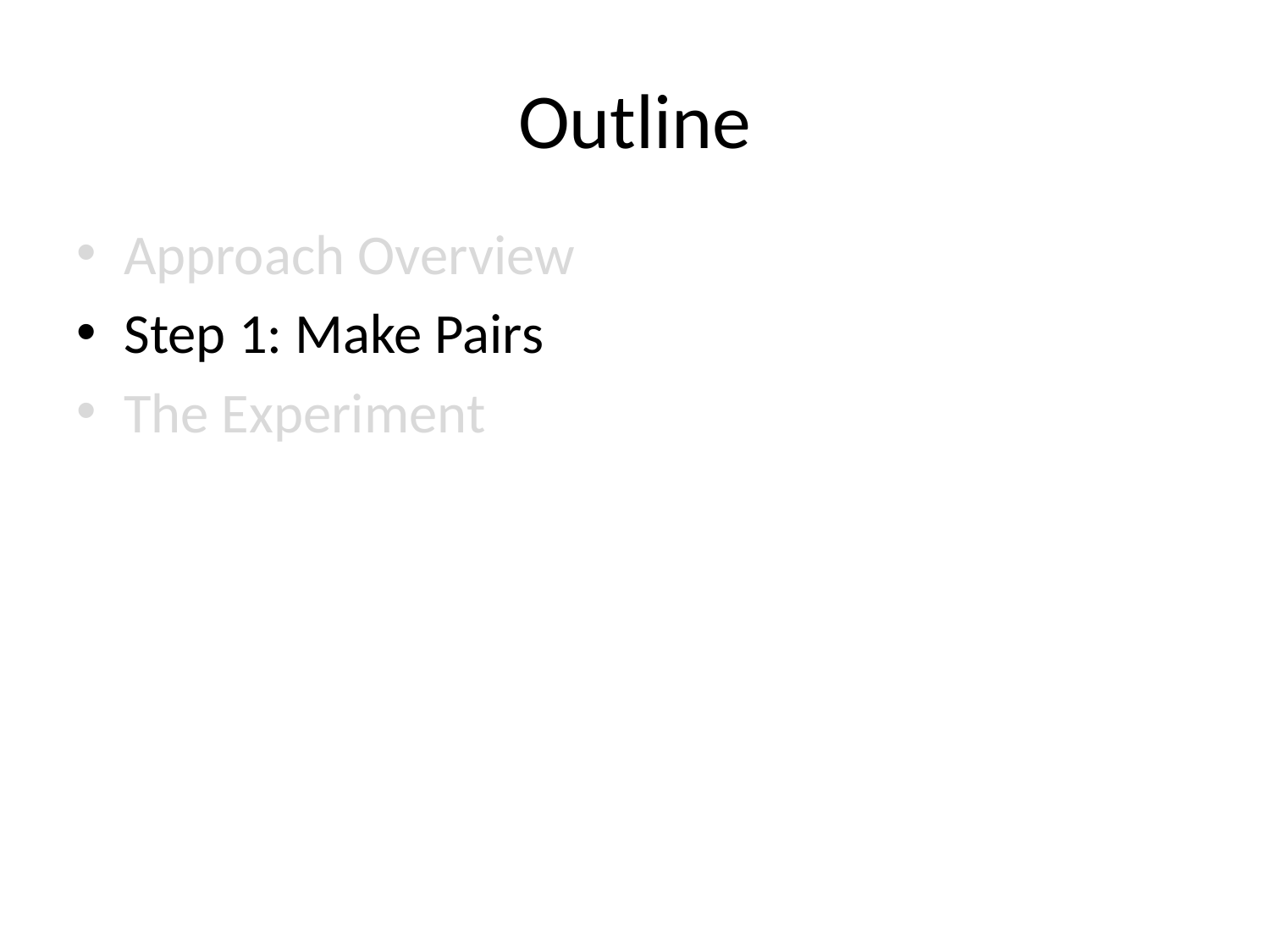

# Outline
Approach Overview
Step 1: Make Pairs
The Experiment